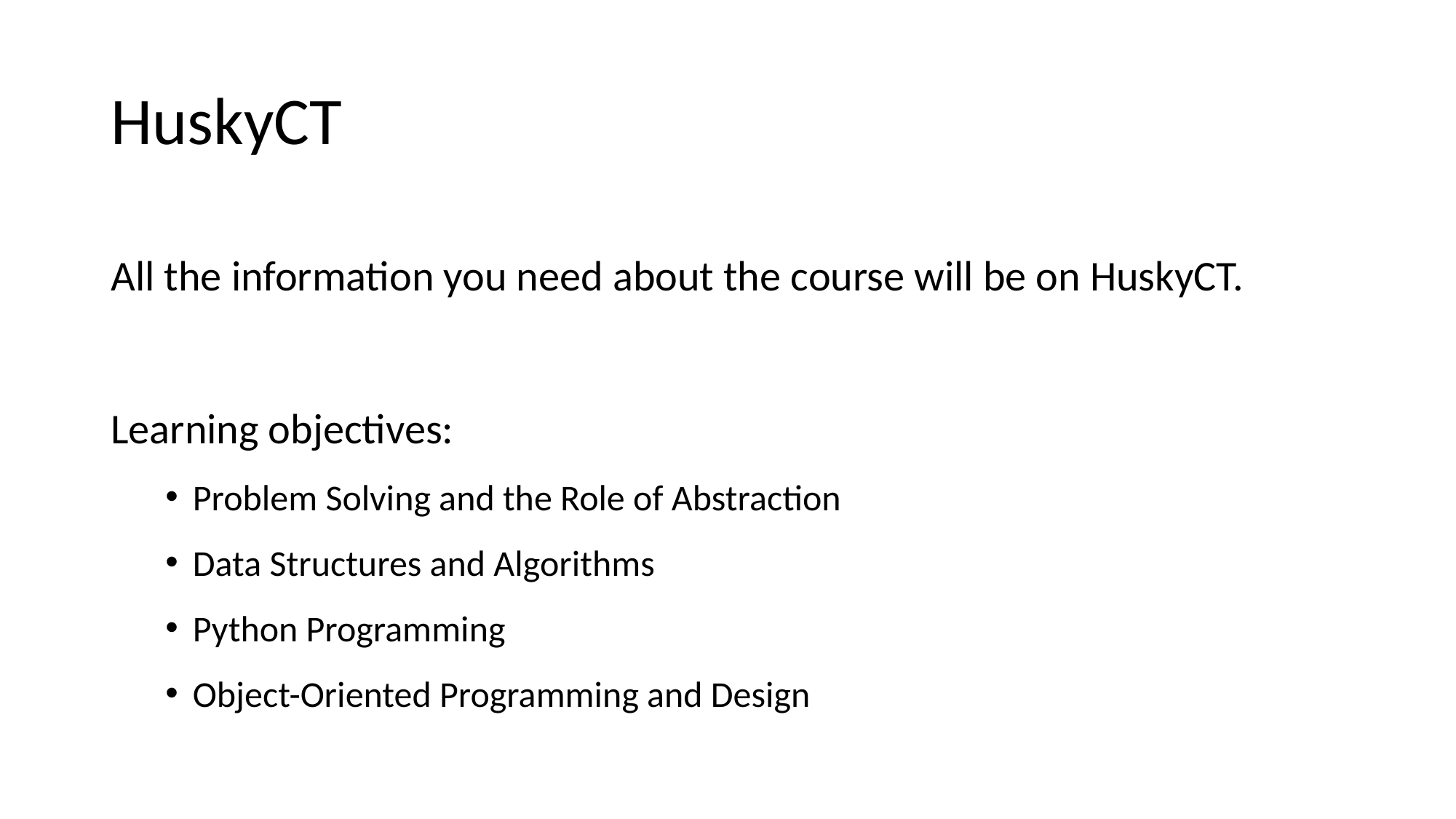

# HuskyCT
All the information you need about the course will be on HuskyCT.

Learning objectives:
Problem Solving and the Role of Abstraction
Data Structures and Algorithms
Python Programming
Object-Oriented Programming and Design